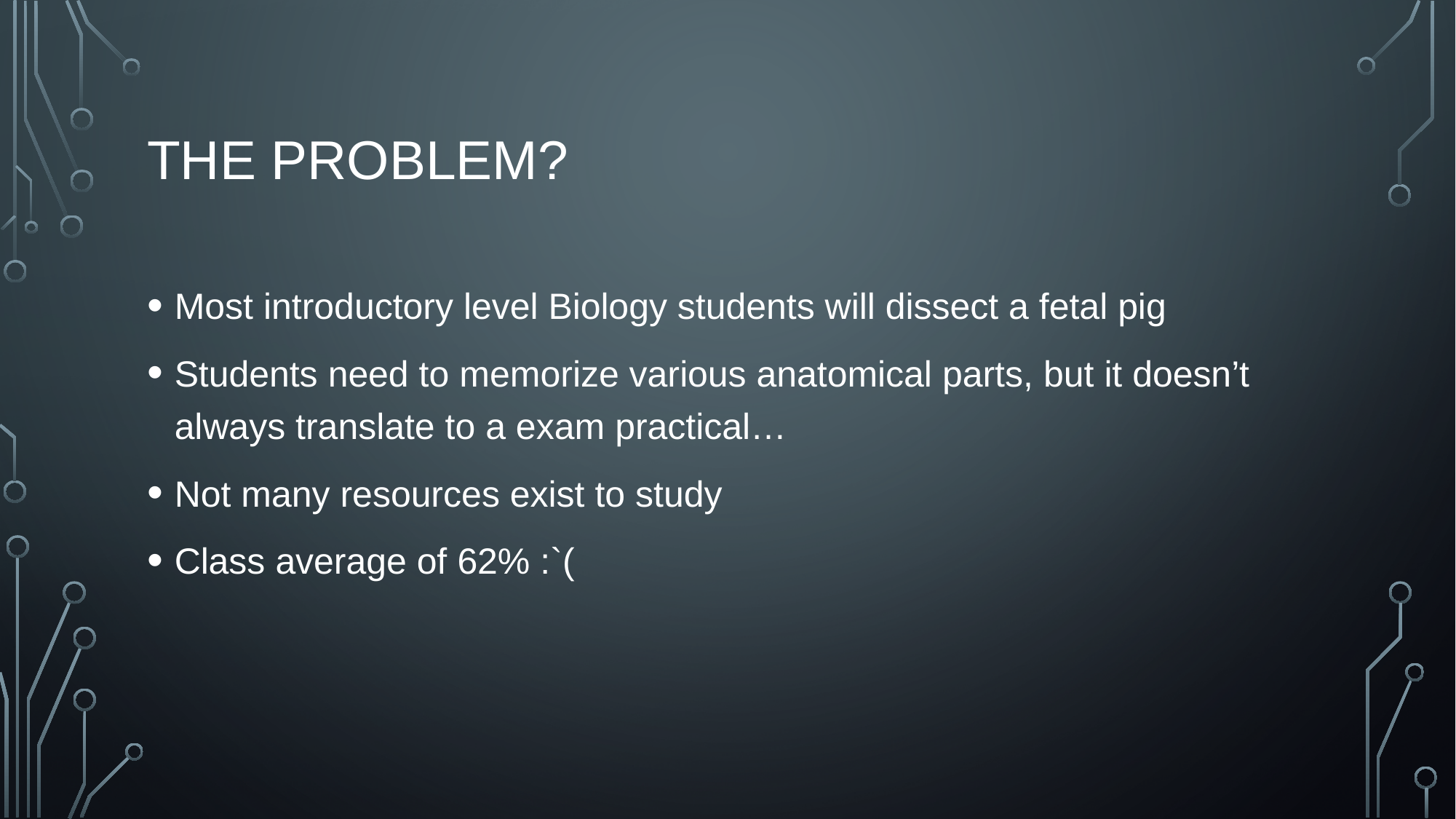

# The Problem?
Most introductory level Biology students will dissect a fetal pig
Students need to memorize various anatomical parts, but it doesn’t always translate to a exam practical…
Not many resources exist to study
Class average of 62% :`(